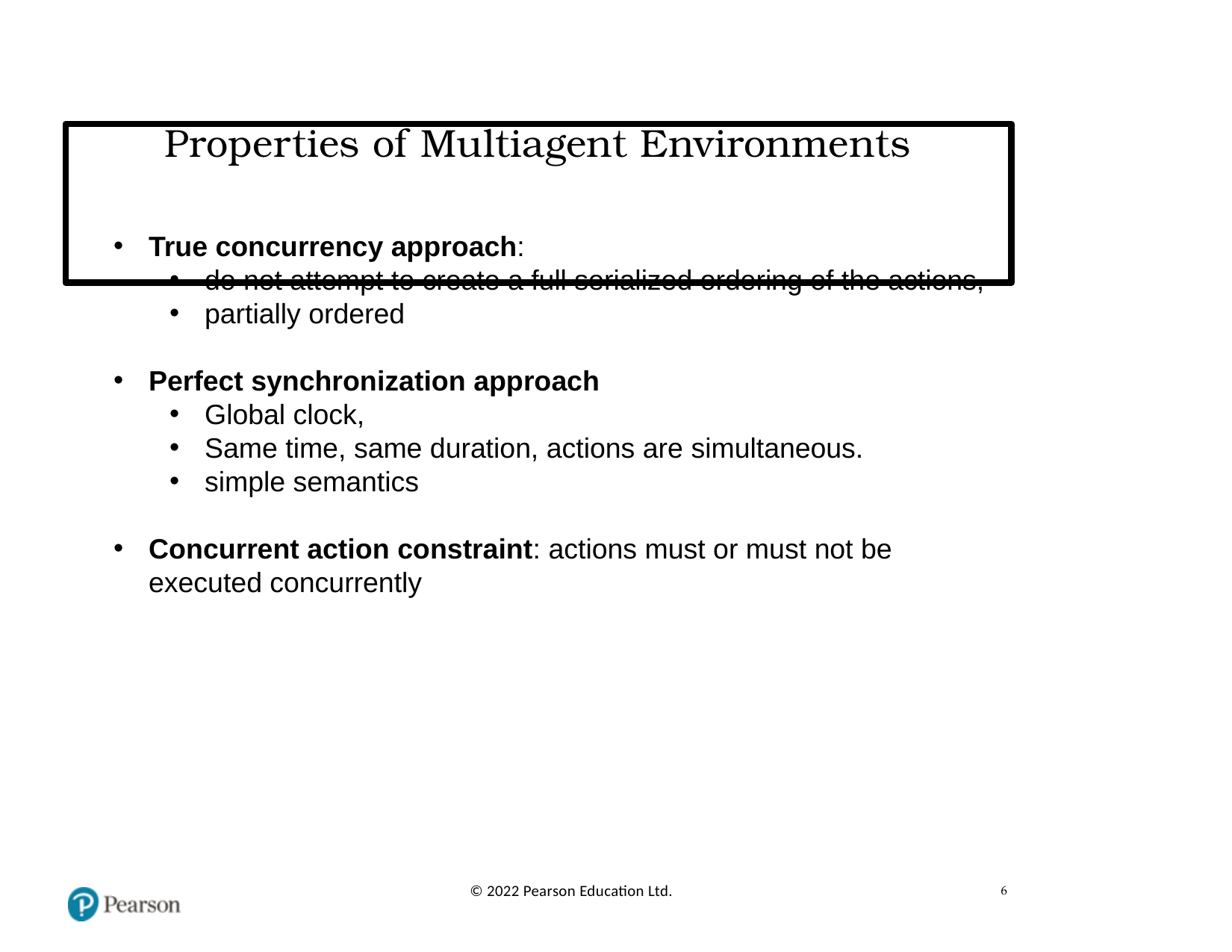

# Properties of Multiagent Environments
True concurrency approach:
do not attempt to create a full serialized ordering of the actions,
partially ordered

Perfect synchronization approach
Global clock,
Same time, same duration, actions are simultaneous.
simple semantics

Concurrent action constraint: actions must or must not be executed concurrently

6